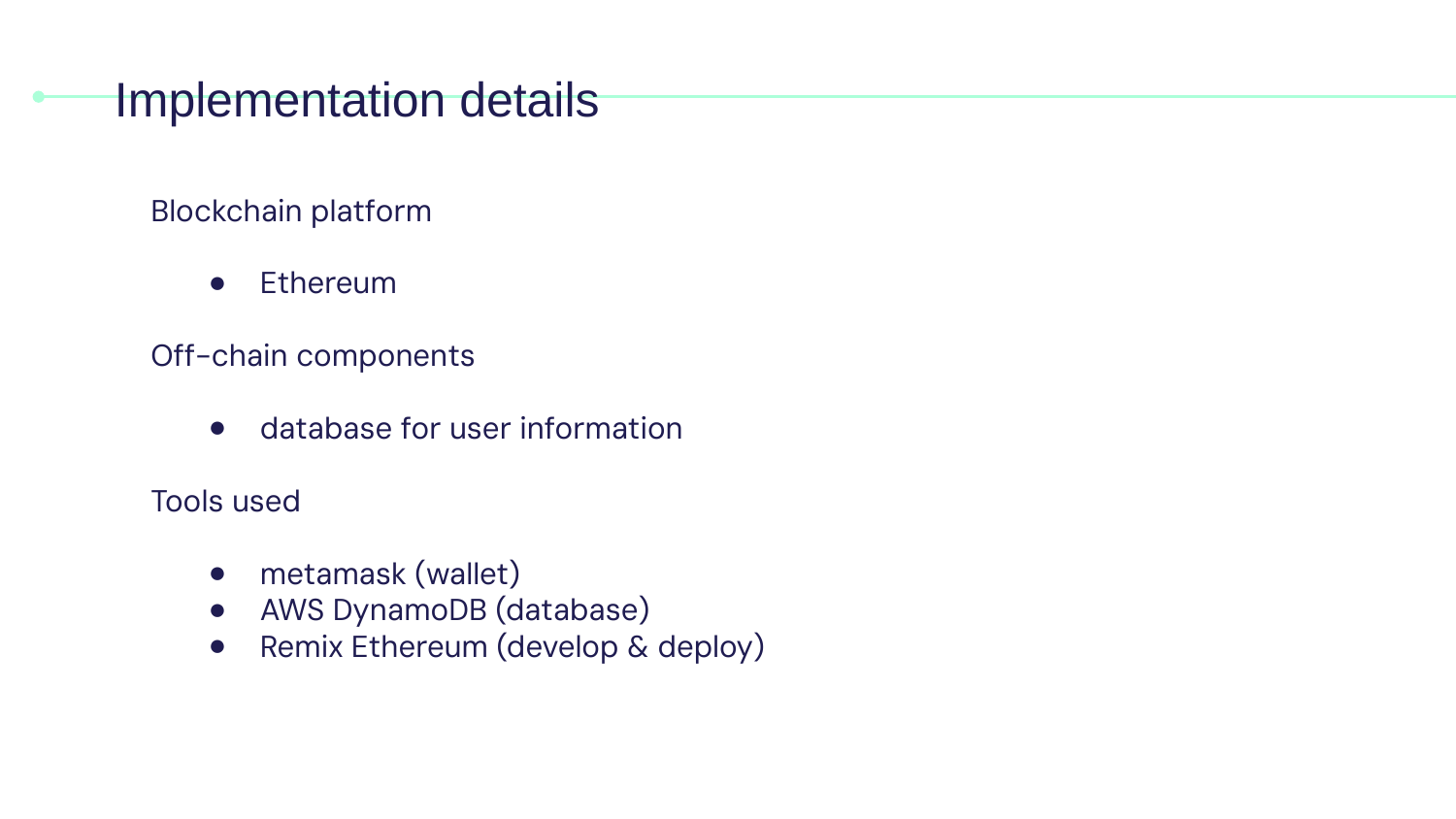

# Implementation details
Blockchain platform

Ethereum

Off-chain components

database for user information

Tools used

metamask (wallet)
AWS DynamoDB (database)
Remix Ethereum (develop & deploy)